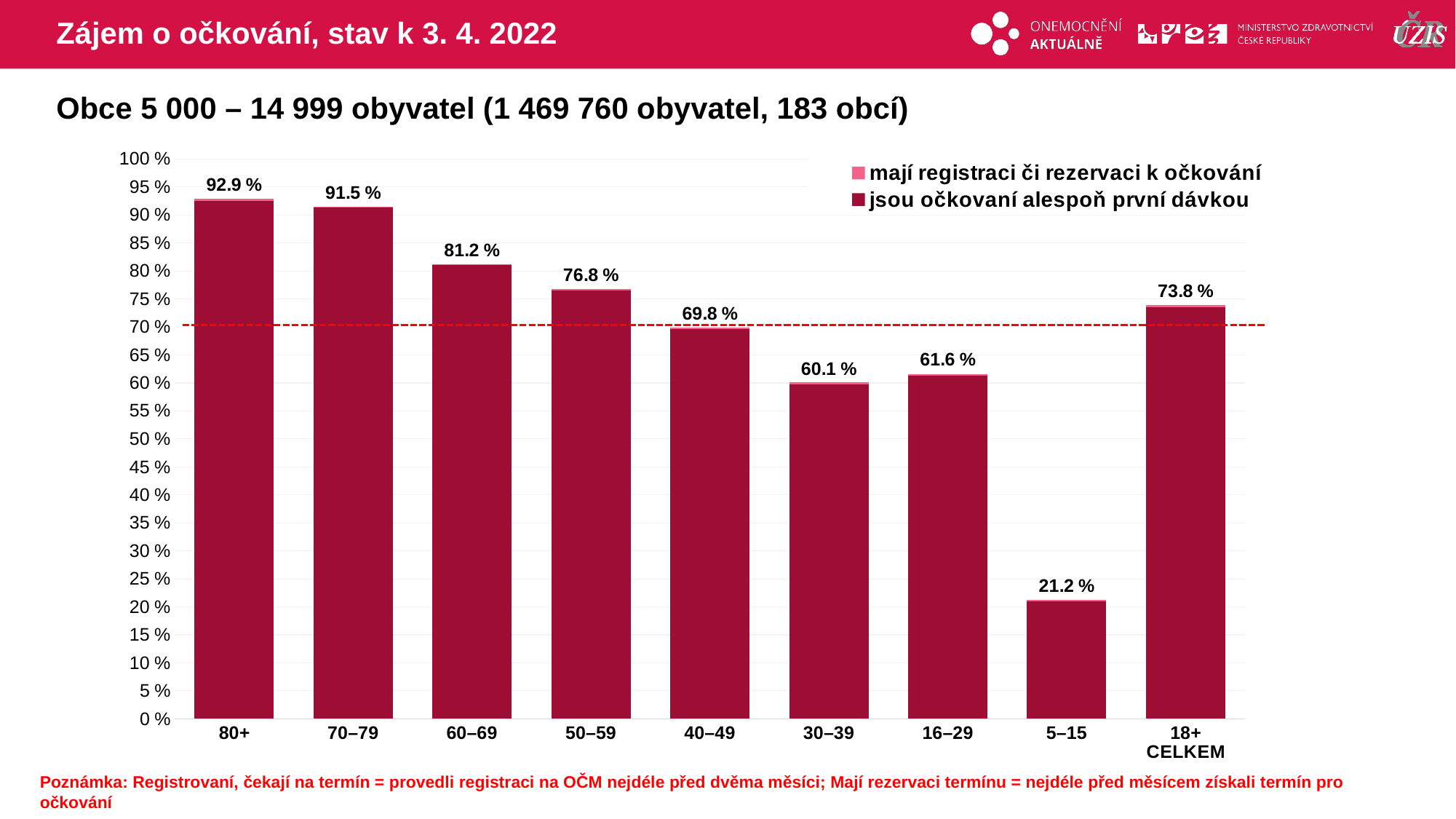

# Zájem o očkování, stav k 3. 4. 2022
Obce 5 000 – 14 999 obyvatel (1 469 760 obyvatel, 183 obcí)

### Chart

| Category | mají registraci či rezervaci k očkování | jsou očkovaní alespoň první dávkou |
|---|---|---|
| 80+ | 92.864254379141 | 92.525123673812 |
| 70–79 | 91.481135397199 | 91.269873513718 |
| 60–69 | 81.168379611124 | 80.99863658017 |
| 50–59 | 76.751513720101 | 76.533580967922 |
| 40–49 | 69.834235939202 | 69.59217985654 |
| 30–39 | 60.065465574505 | 59.677264329271 |
| 16–29 | 61.615071383015 | 61.234361968306 |
| 5–15 | 21.204765590187 | 20.933300499542 |
| 18+ CELKEM | 73.846402354757 | 73.56209219644 |
Poznámka: Registrovaní, čekají na termín = provedli registraci na OČM nejdéle před dvěma měsíci; Mají rezervaci termínu = nejdéle před měsícem získali termín pro očkování